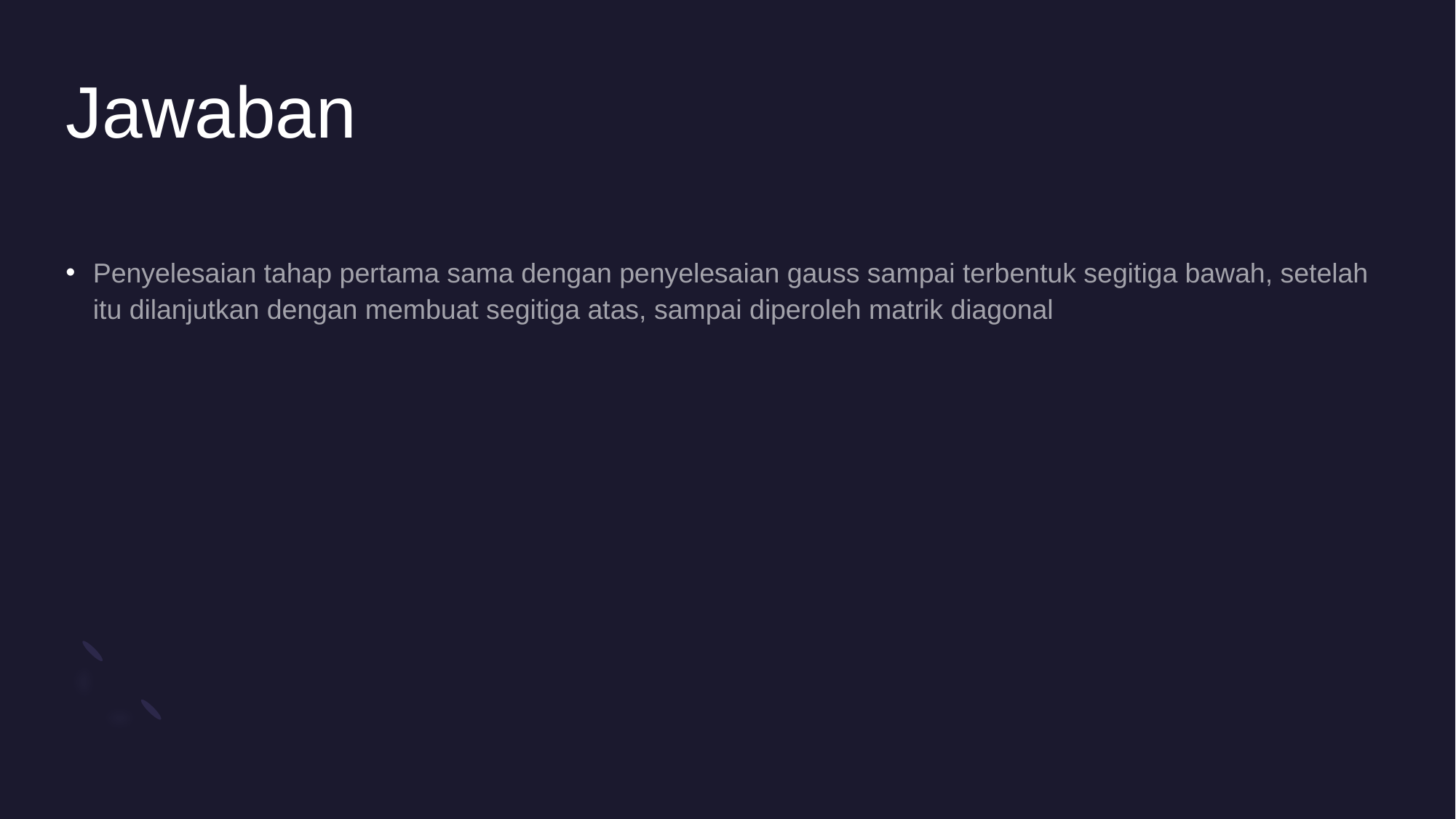

# Jawaban
Penyelesaian tahap pertama sama dengan penyelesaian gauss sampai terbentuk segitiga bawah, setelah itu dilanjutkan dengan membuat segitiga atas, sampai diperoleh matrik diagonal